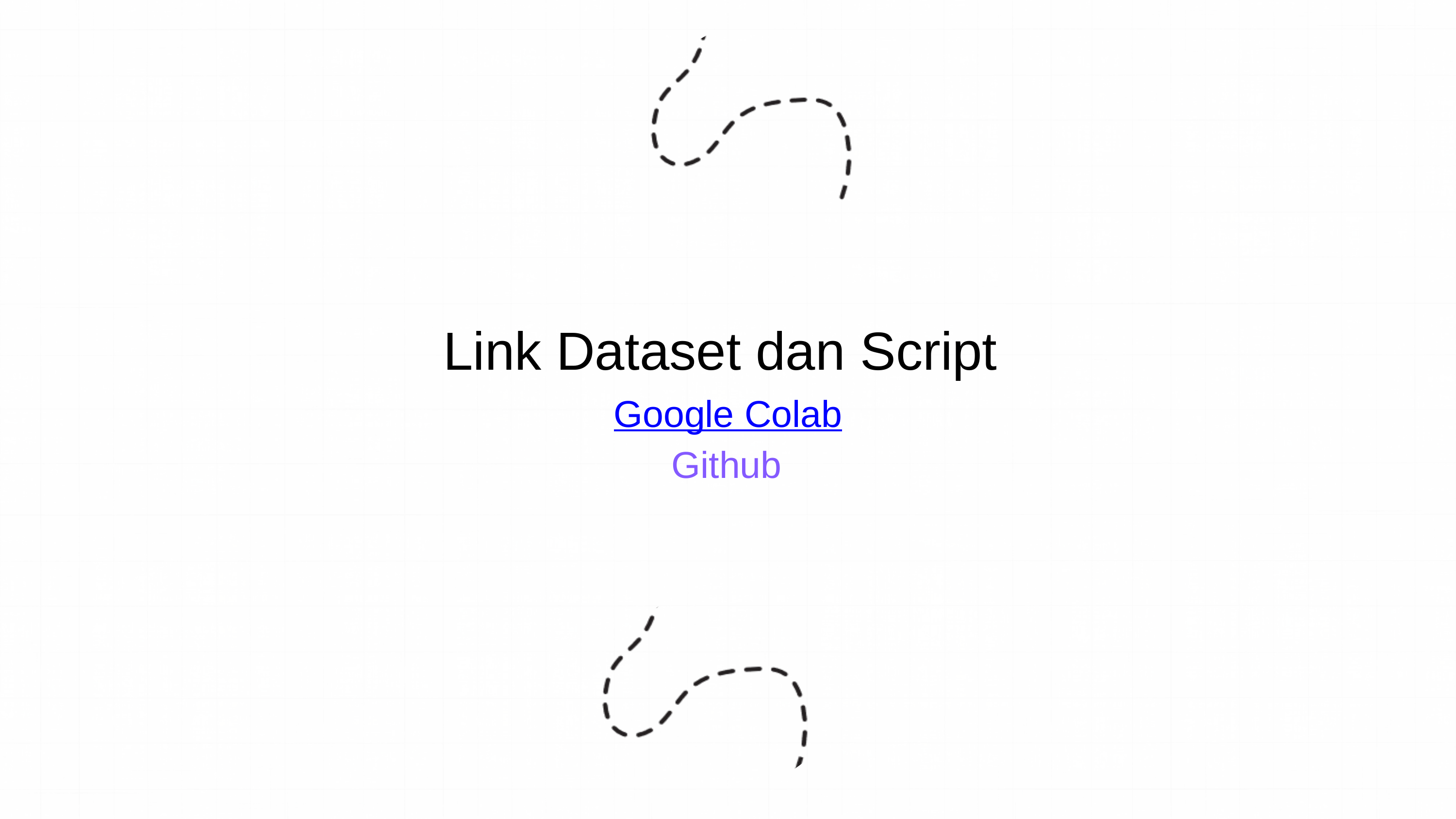

Link Dataset dan Script

Google Colab
Github